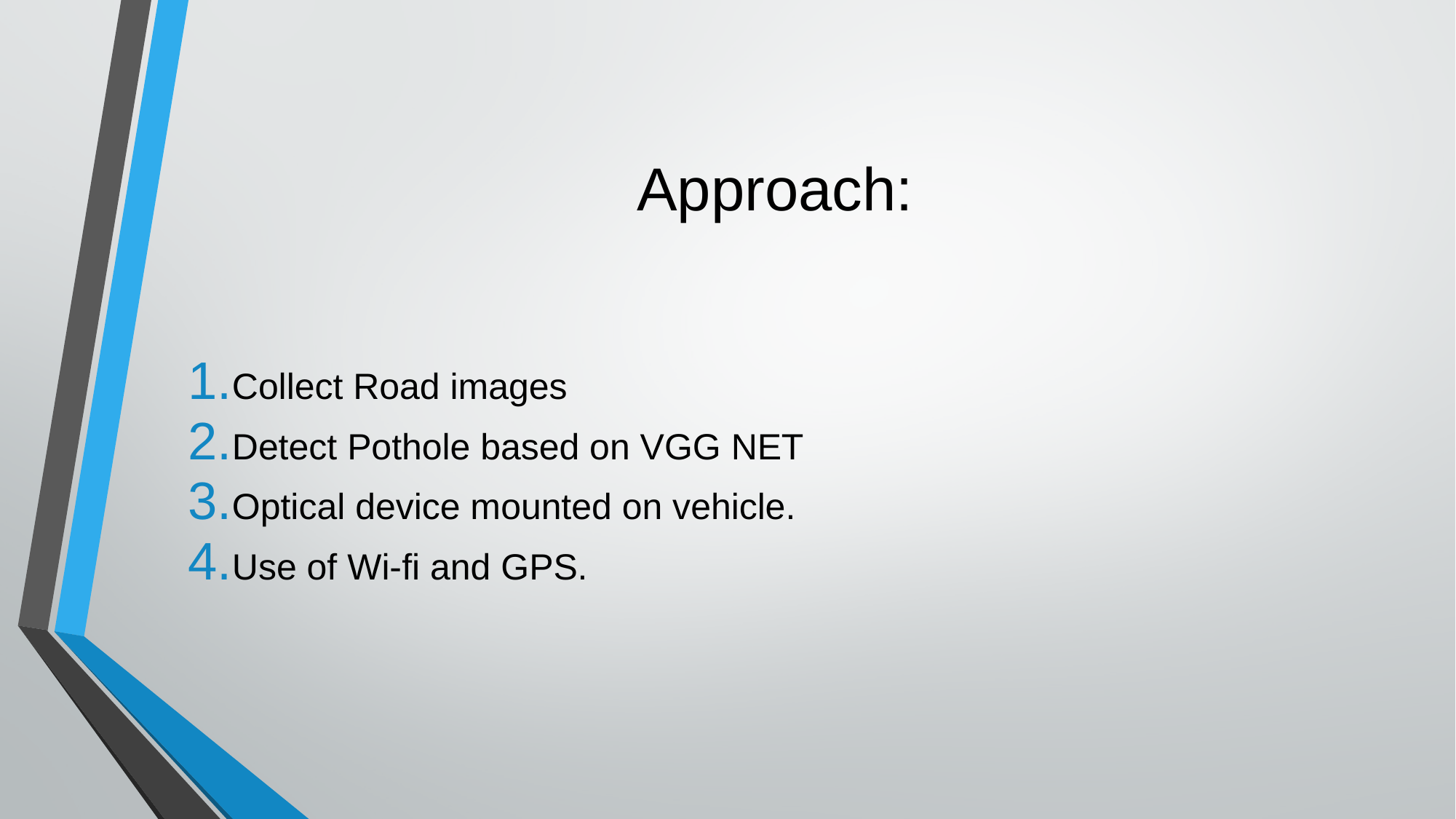

# Approach:
Collect Road images
Detect Pothole based on VGG NET
Optical device mounted on vehicle.
Use of Wi-fi and GPS.